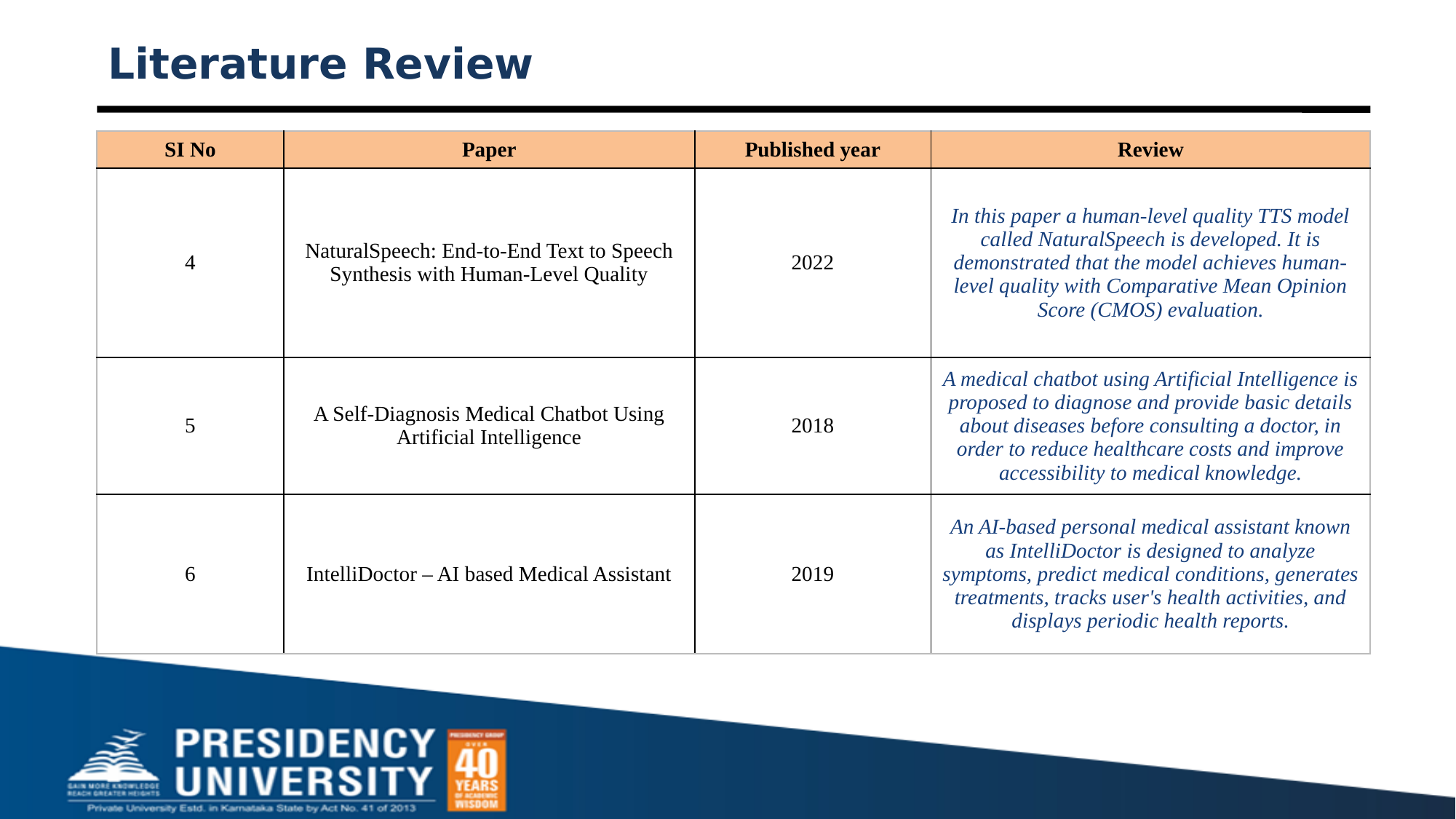

# Literature Review
| SI No | Paper | Published year | Review |
| --- | --- | --- | --- |
| 4 | NaturalSpeech: End-to-End Text to Speech Synthesis with Human-Level Quality | 2022 | In this paper a human-level quality TTS model called NaturalSpeech is developed. It is demonstrated that the model achieves human-level quality with Comparative Mean Opinion Score (CMOS) evaluation. |
| 5 | A Self-Diagnosis Medical Chatbot Using Artificial Intelligence | 2018 | A medical chatbot using Artificial Intelligence is proposed to diagnose and provide basic details about diseases before consulting a doctor, in order to reduce healthcare costs and improve accessibility to medical knowledge. |
| 6 | IntelliDoctor – AI based Medical Assistant | 2019 | An AI-based personal medical assistant known as IntelliDoctor is designed to analyze symptoms, predict medical conditions, generates treatments, tracks user's health activities, and displays periodic health reports. |